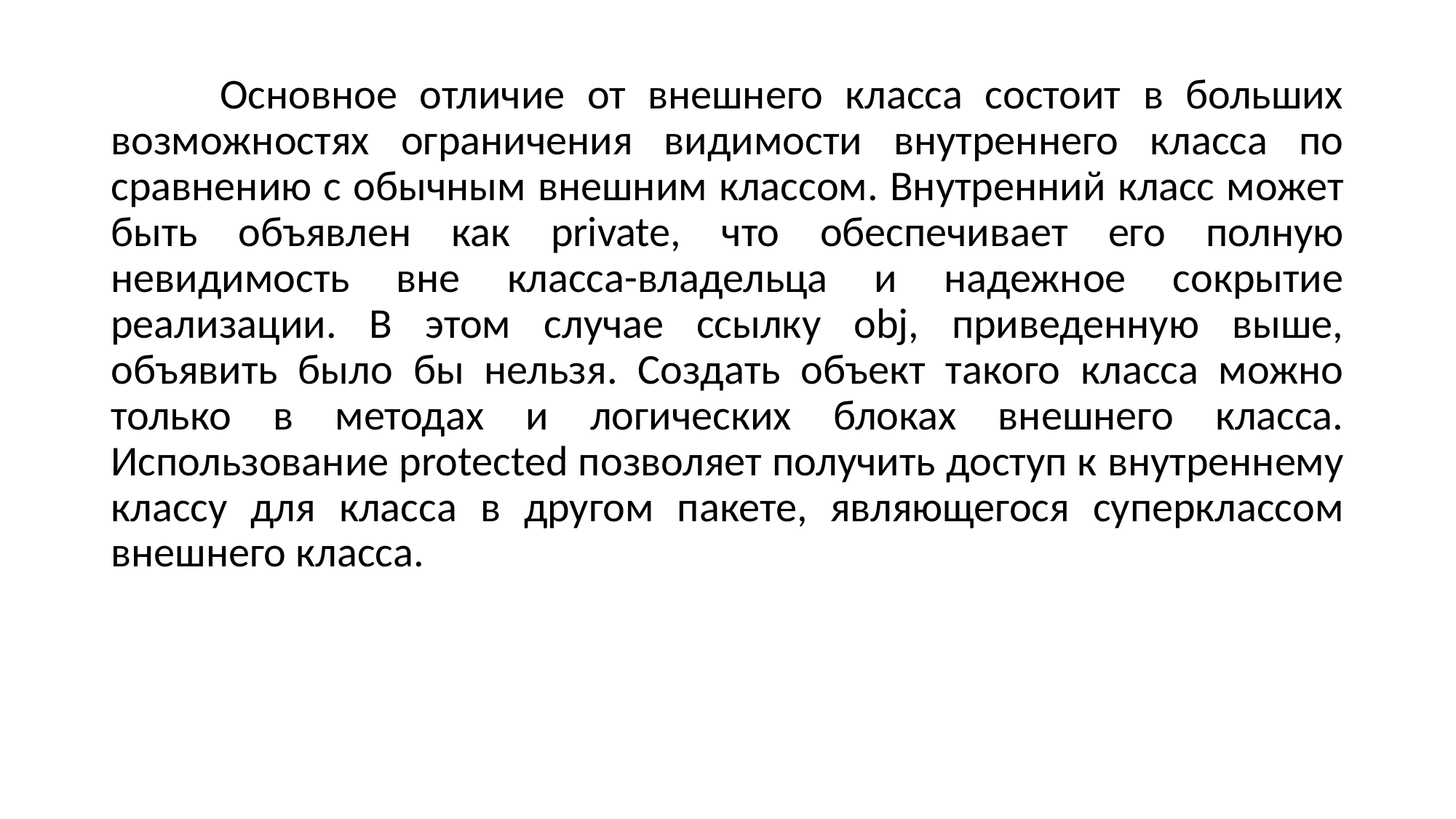

Основное отличие от внешнего класса состоит в больших возможностях ограничения видимости внутреннего класса по сравнению с обычным внешним классом. Внутренний класс может быть объявлен как private, что обеспечивает его полную невидимость вне класса-владельца и надежное сокрытие реализации. В этом случае ссылку obj, приведенную выше, объявить было бы нельзя. Создать объект такого класса можно только в методах и логических блоках внешнего класса. Использование protected позволяет получить доступ к внутреннему классу для класса в другом пакете, являющегося суперклассом внешнего класса.